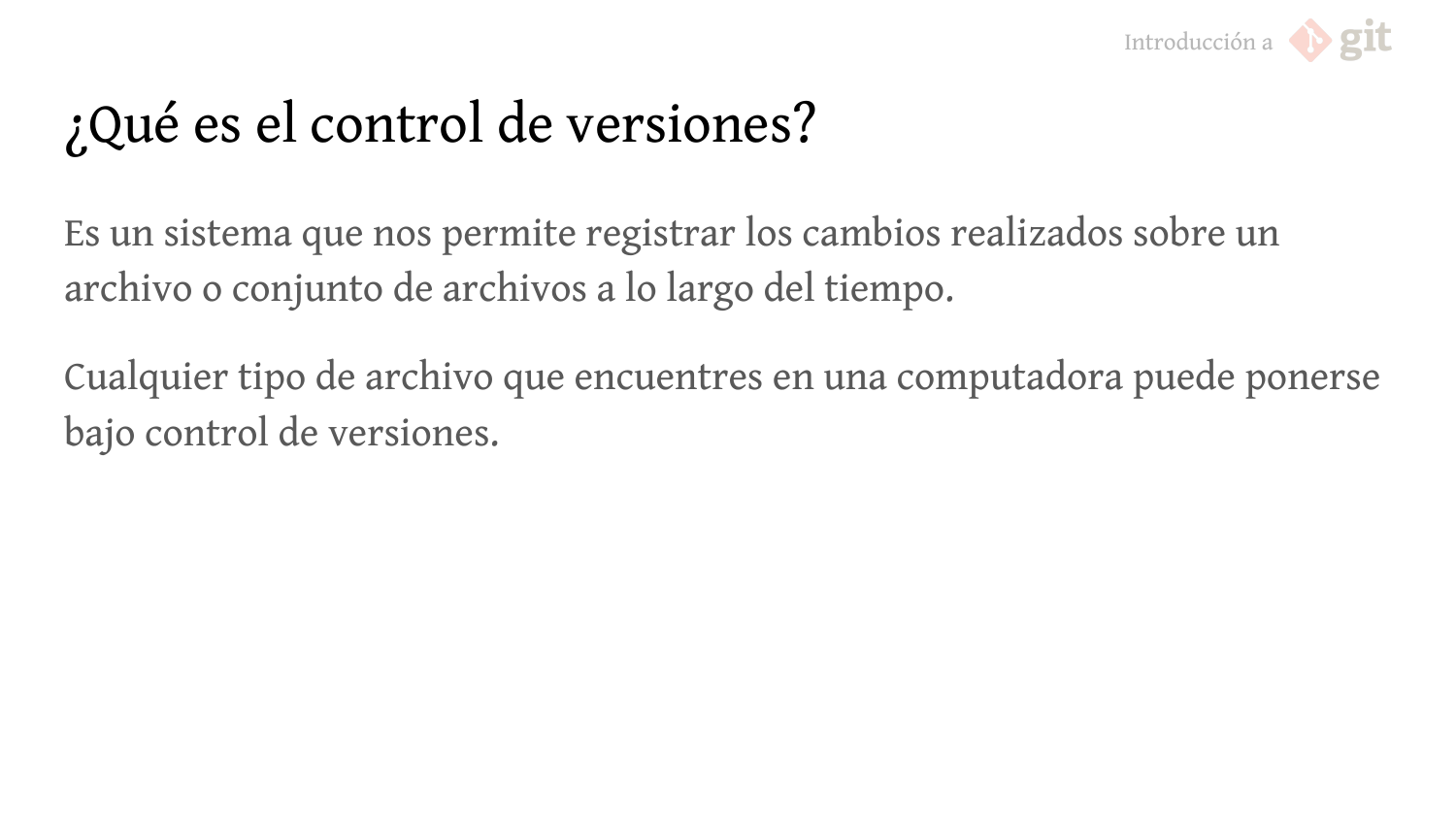

# ¿Qué es el control de versiones?
Es un sistema que nos permite registrar los cambios realizados sobre un archivo o conjunto de archivos a lo largo del tiempo.
Cualquier tipo de archivo que encuentres en una computadora puede ponerse bajo control de versiones.